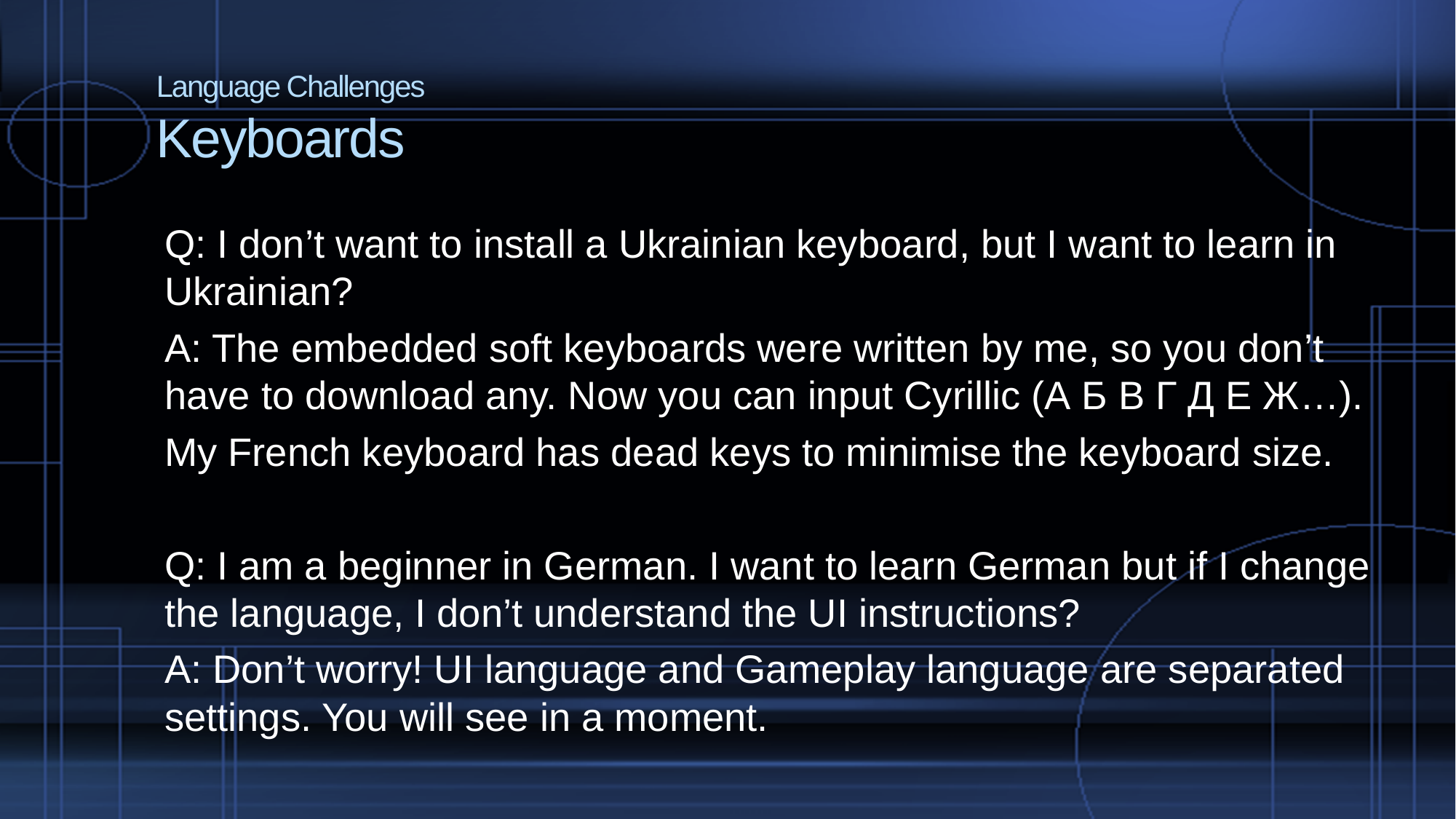

# Language Challenges Keyboards
Q: I don’t want to install a Ukrainian keyboard, but I want to learn in Ukrainian?
A: The embedded soft keyboards were written by me, so you don’t have to download any. Now you can input Cyrillic (А Б В Г Д Е Ж…).
My French keyboard has dead keys to minimise the keyboard size.

Q: I am a beginner in German. I want to learn German but if I change the language, I don’t understand the UI instructions?
A: Don’t worry! UI language and Gameplay language are separated settings. You will see in a moment.